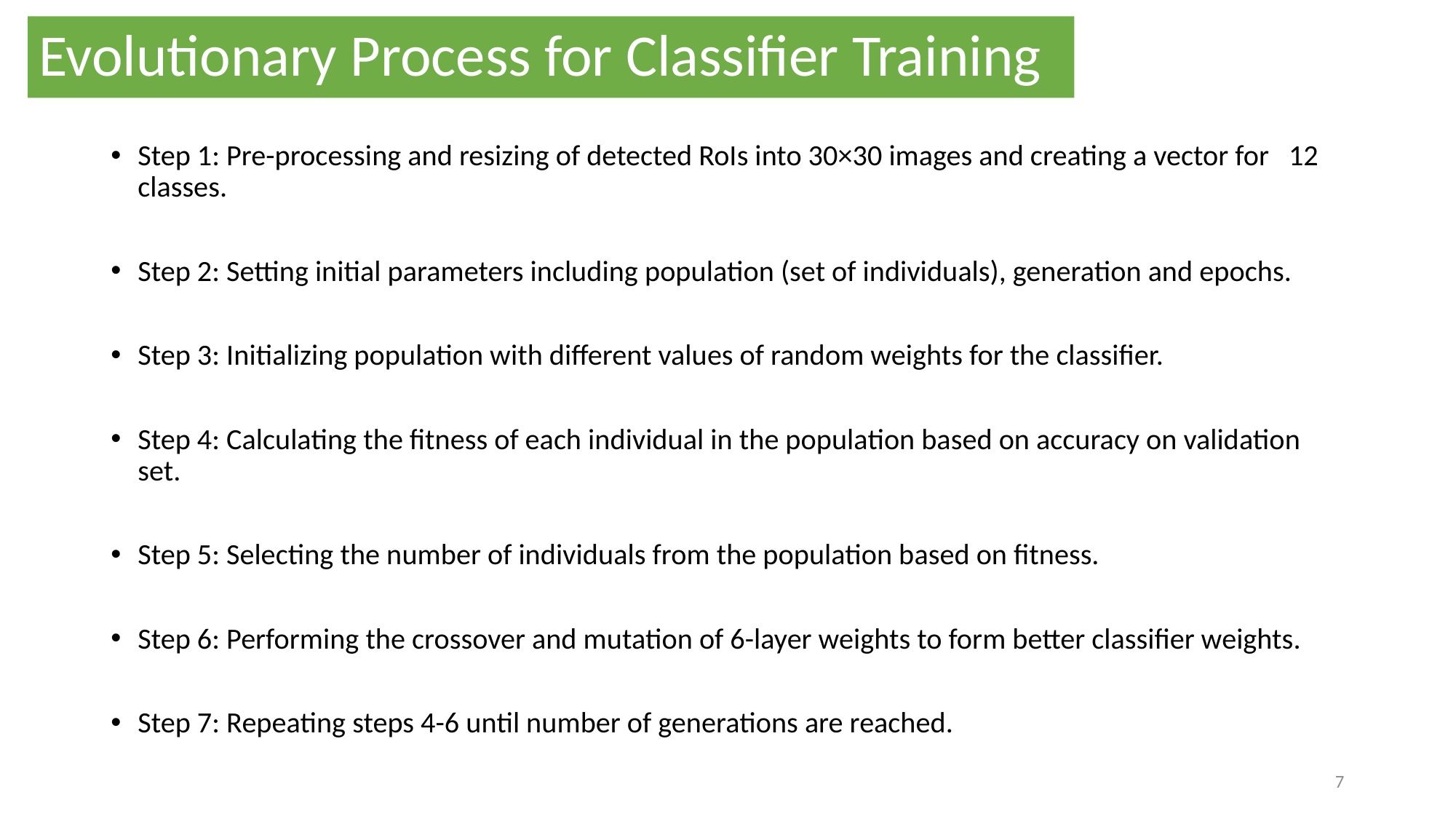

# Evolutionary Process for Classifier Training
Step 1: Pre-processing and resizing of detected RoIs into 30×30 images and creating a vector for   12 classes.

Step 2: Setting initial parameters including population (set of individuals), generation and epochs.

Step 3: Initializing population with different values of random weights for the classifier.

Step 4: Calculating the fitness of each individual in the population based on accuracy on validation set.

Step 5: Selecting the number of individuals from the population based on fitness.

Step 6: Performing the crossover and mutation of 6-layer weights to form better classifier weights.

Step 7: Repeating steps 4-6 until number of generations are reached.
7